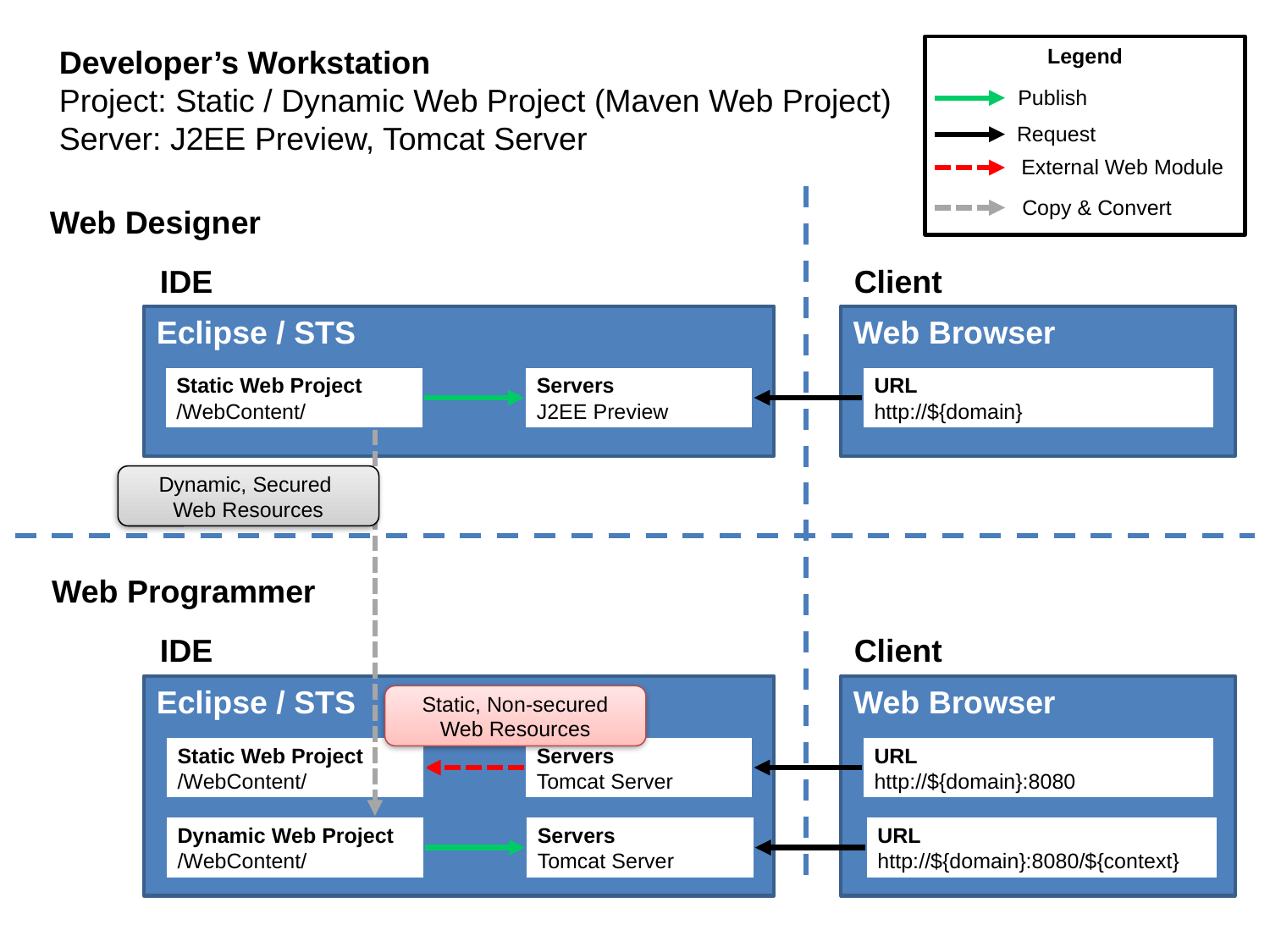

Developer’s Workstation
Project: Static / Dynamic Web Project (Maven Web Project)
Server: J2EE Preview, Tomcat Server
Legend
Publish
Request
External Web Module
Copy & Convert
Web Designer
IDE
Client
Eclipse / STS
Web Browser
Static Web Project
/WebContent/
Servers
J2EE Preview
URL
http://${domain}
Dynamic, Secured
Web Resources
Web Programmer
IDE
Client
Eclipse / STS
Web Browser
Static, Non-secured Web Resources
Static Web Project
/WebContent/
Servers
Tomcat Server
URL
http://${domain}:8080
Dynamic Web Project
/WebContent/
Servers
Tomcat Server
URL
http://${domain}:8080/${context}